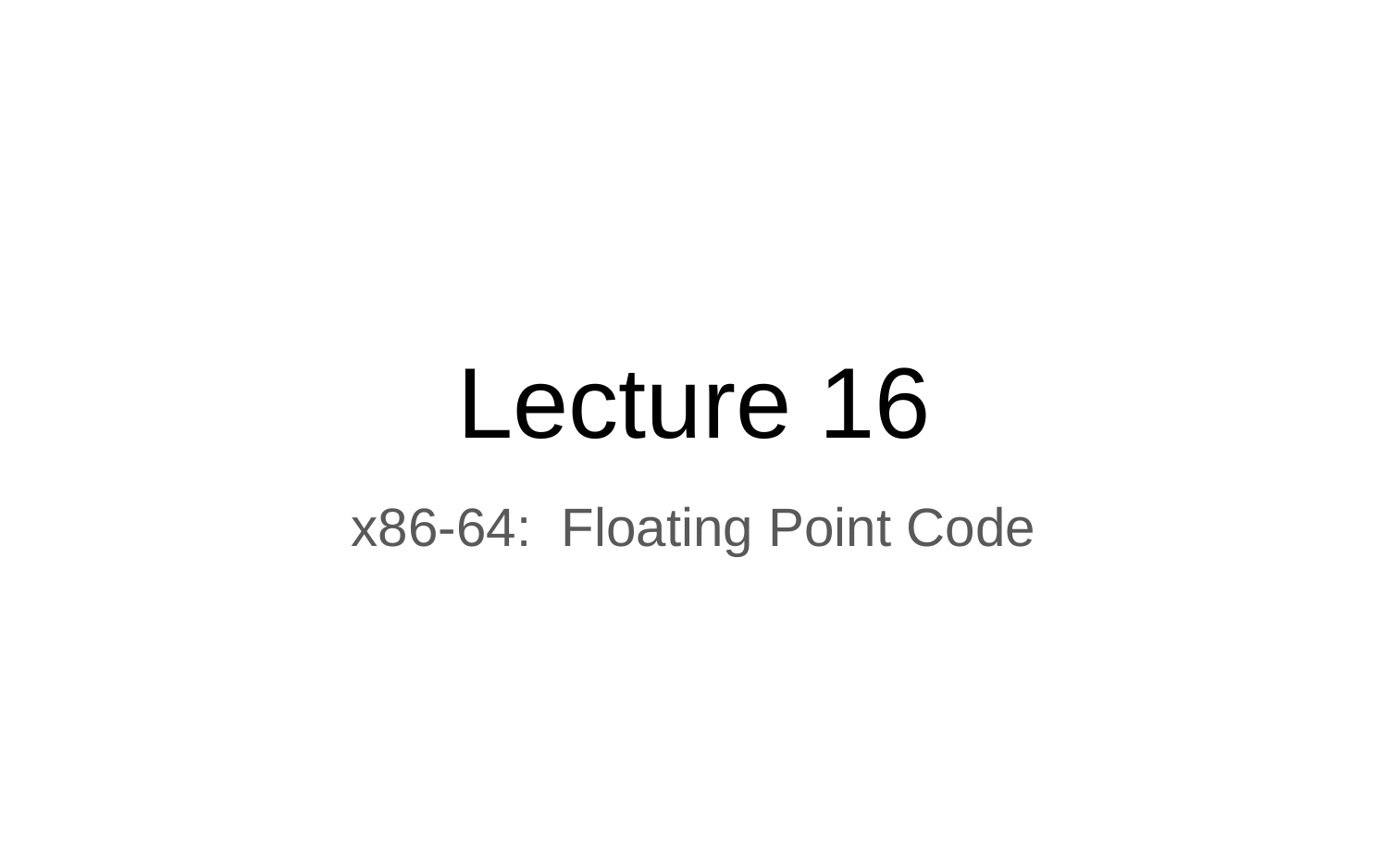

# Lecture 16
x86-64:  Floating Point Code